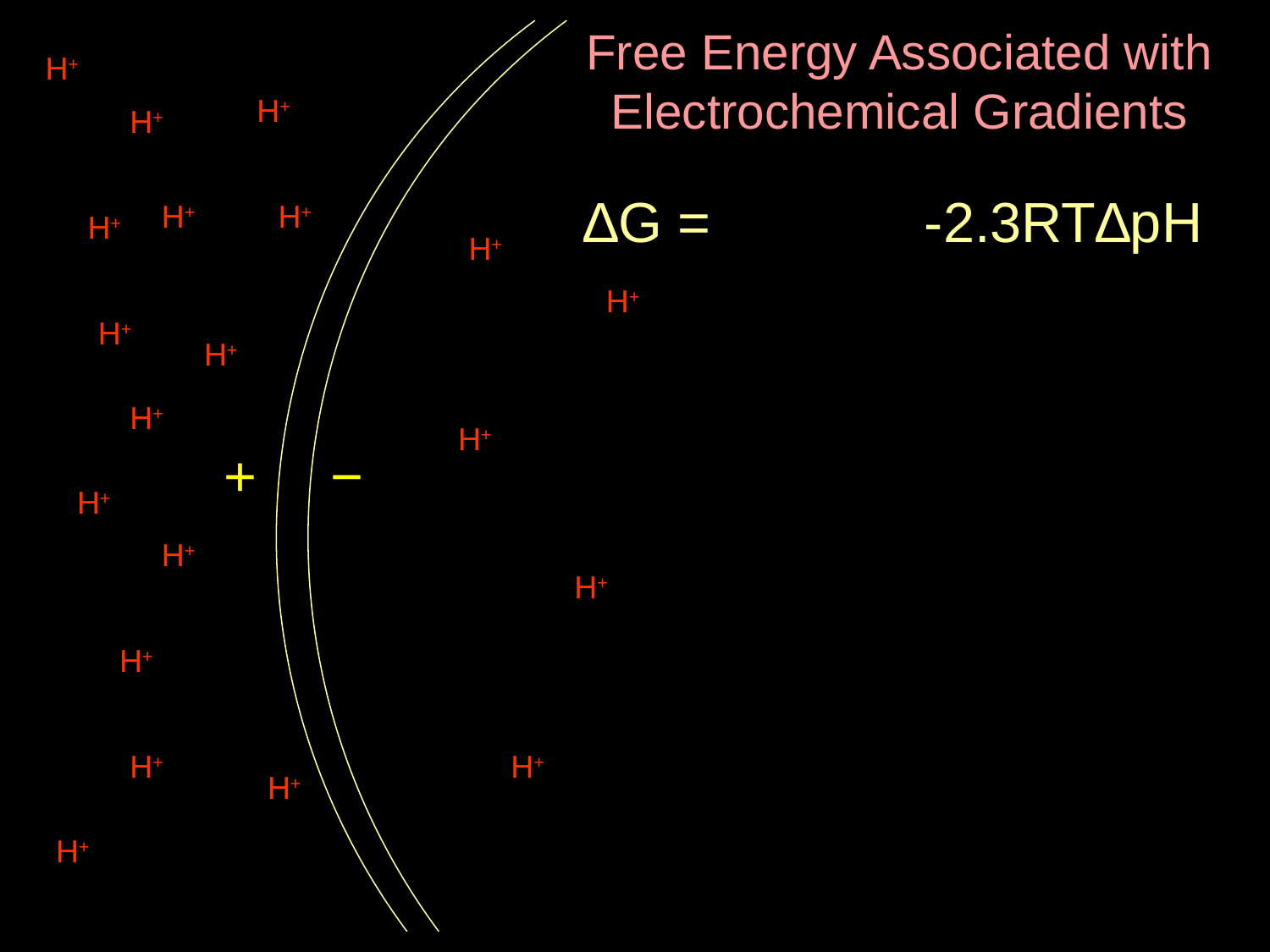

Free Energy Associated with Electrochemical Gradients
H+
H+
H+

∆G = -mF∆Ψ -2.3RT∆pH

H+
H+
H+
H+
H+
H+
H+
H+
H+
+
−
H+
H+
H+
H+
H+
H+
H+
H+